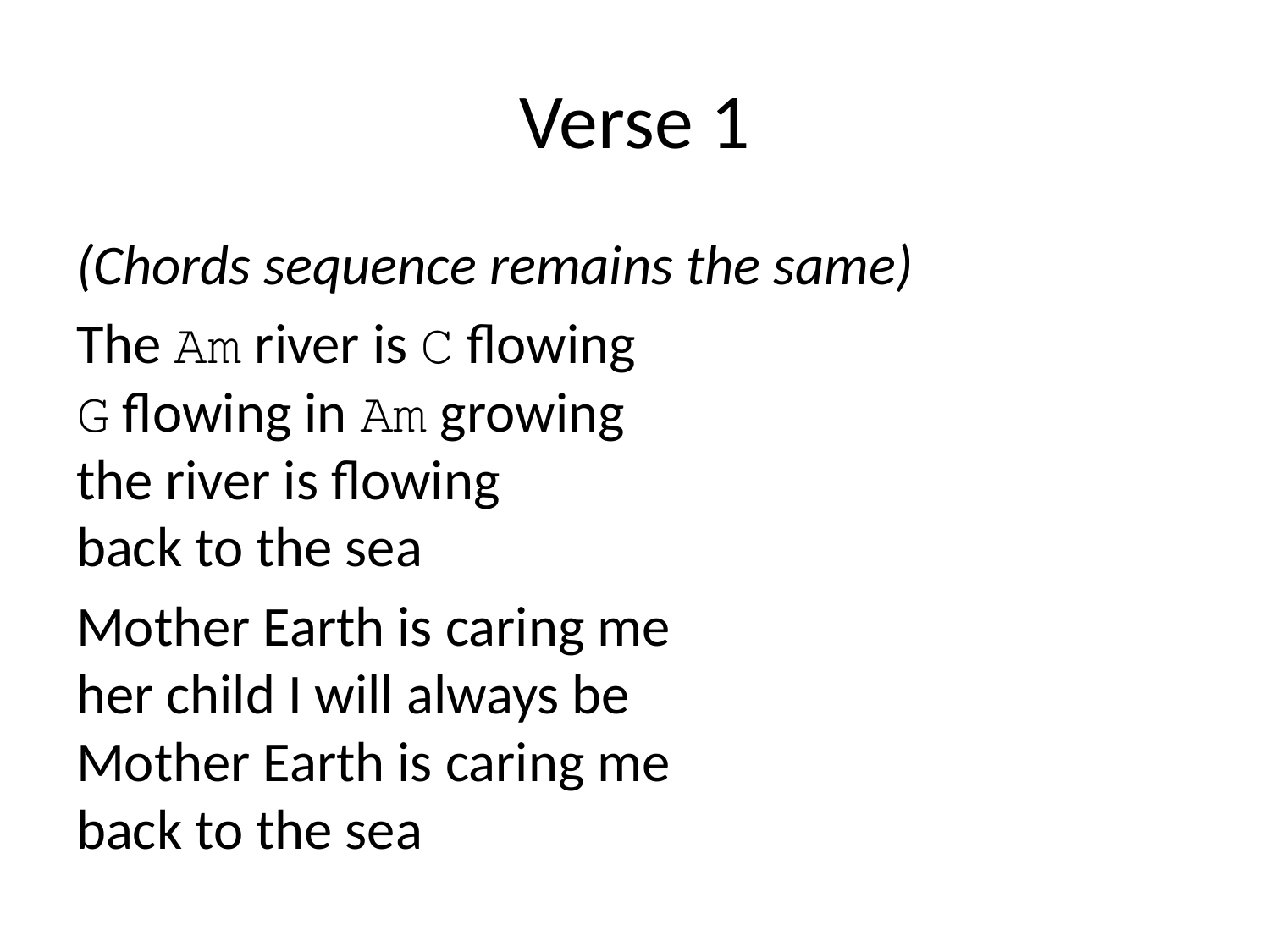

# Verse 1
(Chords sequence remains the same)
The Am river is C flowing
G flowing in Am growing
the river is flowing
back to the sea
Mother Earth is caring me
her child I will always be
Mother Earth is caring me
back to the sea